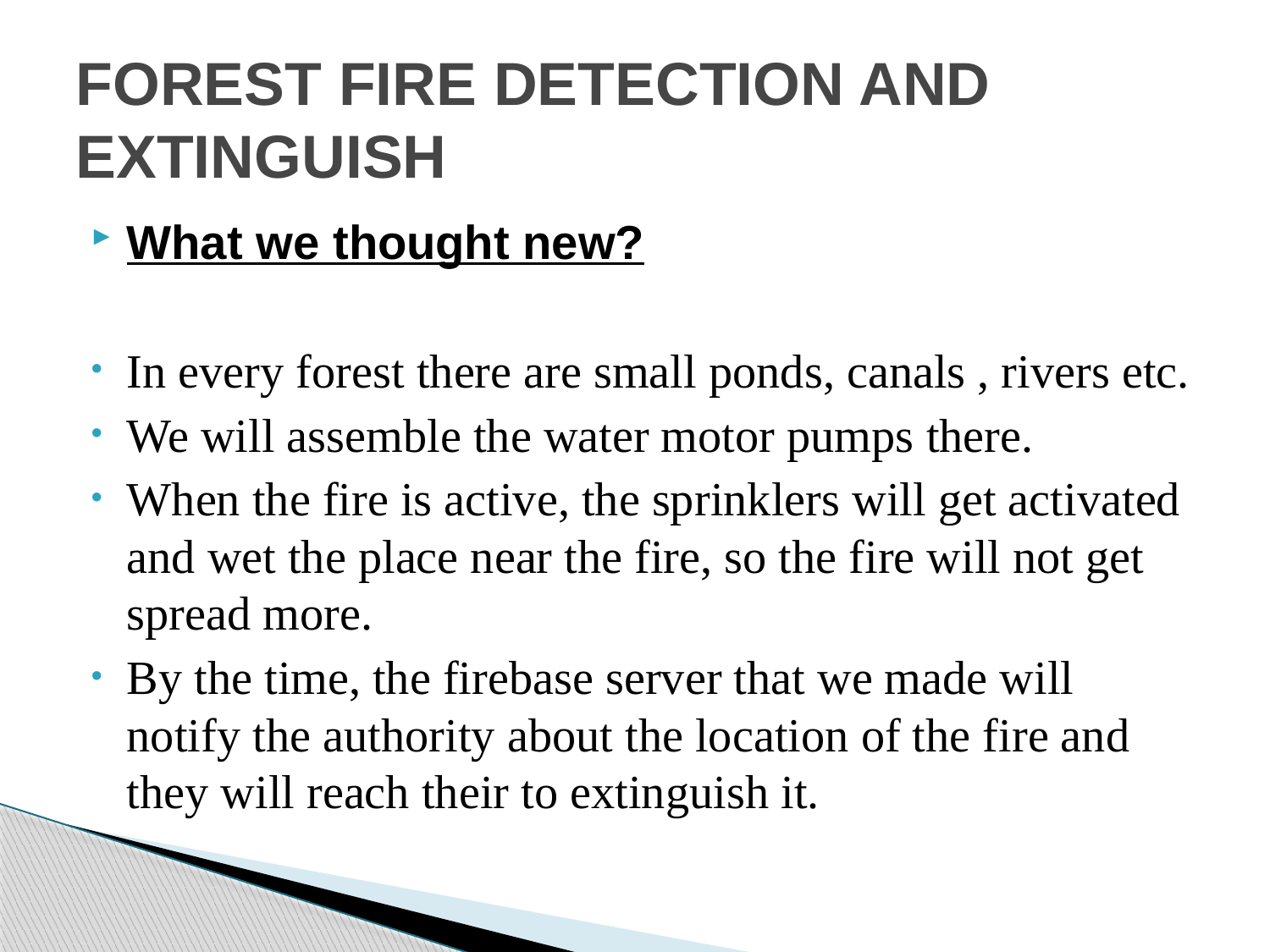

# FOREST FIRE DETECTION AND EXTINGUISH
What we thought new?

In every forest there are small ponds, canals , rivers etc.
We will assemble the water motor pumps there.
When the fire is active, the sprinklers will get activated and wet the place near the fire, so the fire will not get spread more.
By the time, the firebase server that we made will notify the authority about the location of the fire and they will reach their to extinguish it.